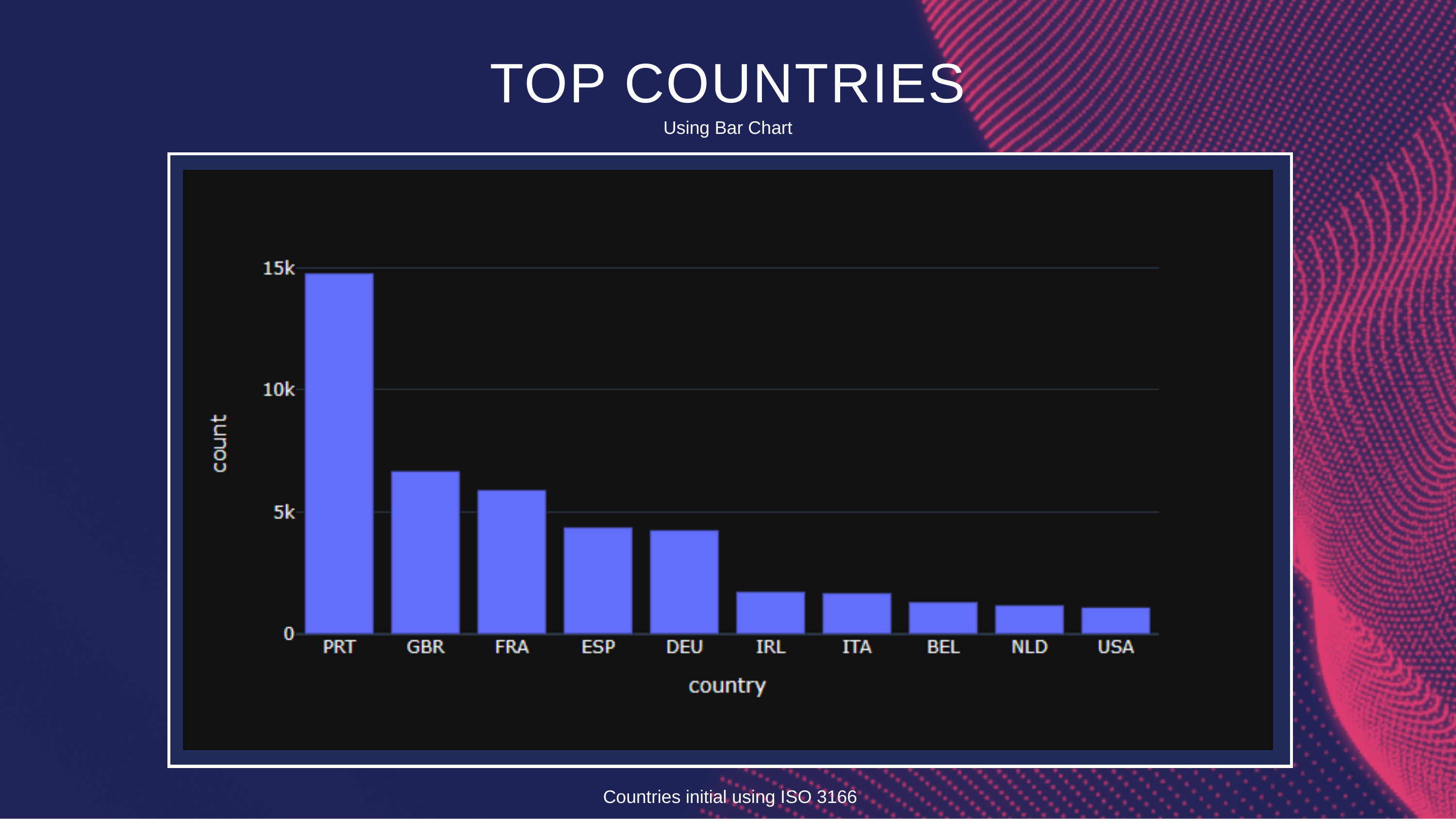

TOP COUNTRIES
Using Bar Chart

Countries initial using ISO 3166